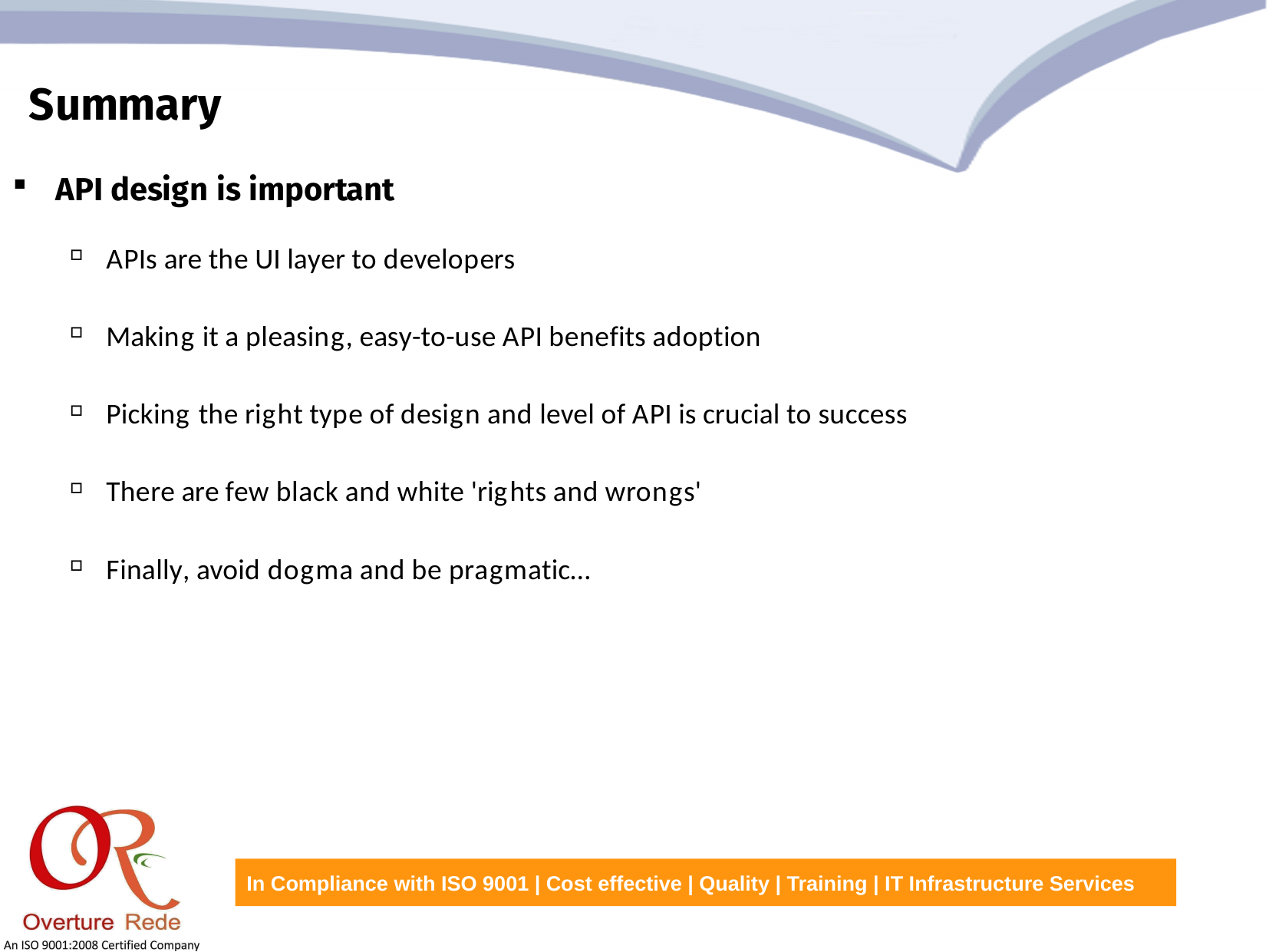

Summary
API design is important

APIs are the UI layer to developers

Making it a pleasing, easy-to-use API benefits adoption

Picking the right type of design and level of API is crucial to success

There are few black and white 'rights and wrongs'

Finally, avoid dogma and be pragmatic…